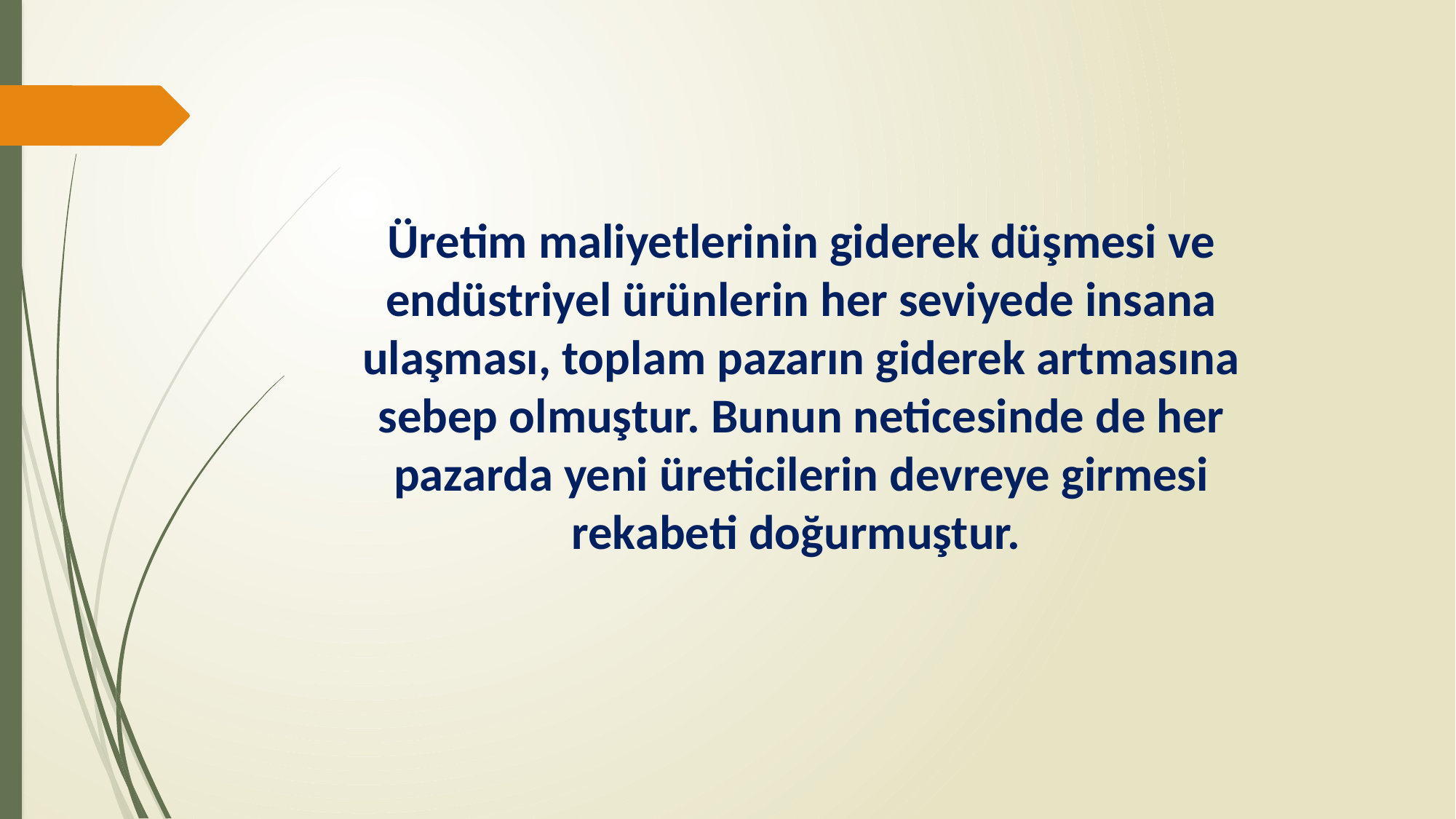

Üretim maliyetlerinin giderek düşmesi ve endüstriyel ürünlerin her seviyede insana ulaşması, toplam pazarın giderek artmasına sebep olmuştur. Bunun neticesinde de her pazarda yeni üreticilerin devreye girmesi rekabeti doğurmuştur.